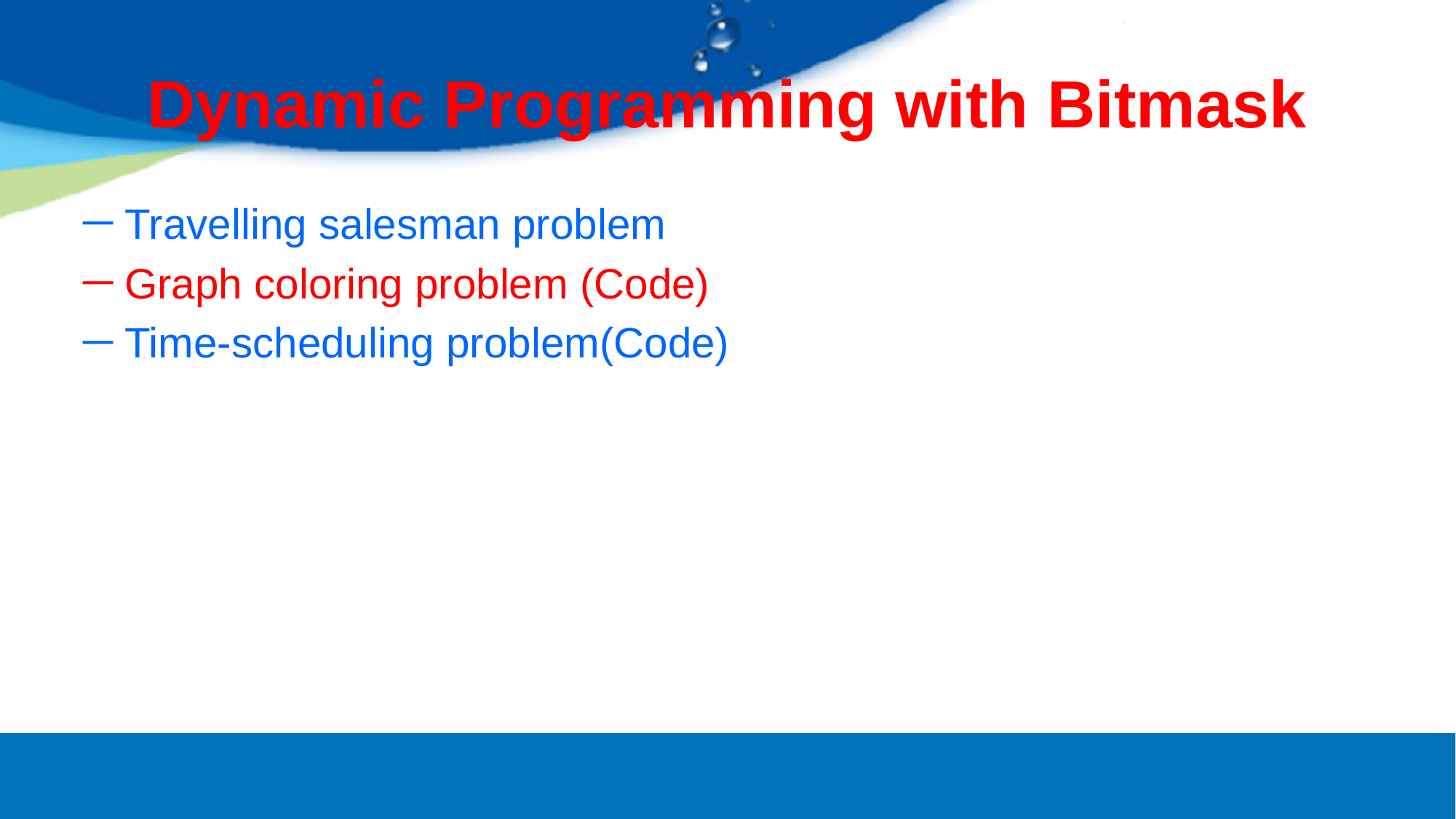

# Dynamic Programming with Bitmask
Travelling salesman problem
Graph coloring problem (Code)
Time-scheduling problem(Code)